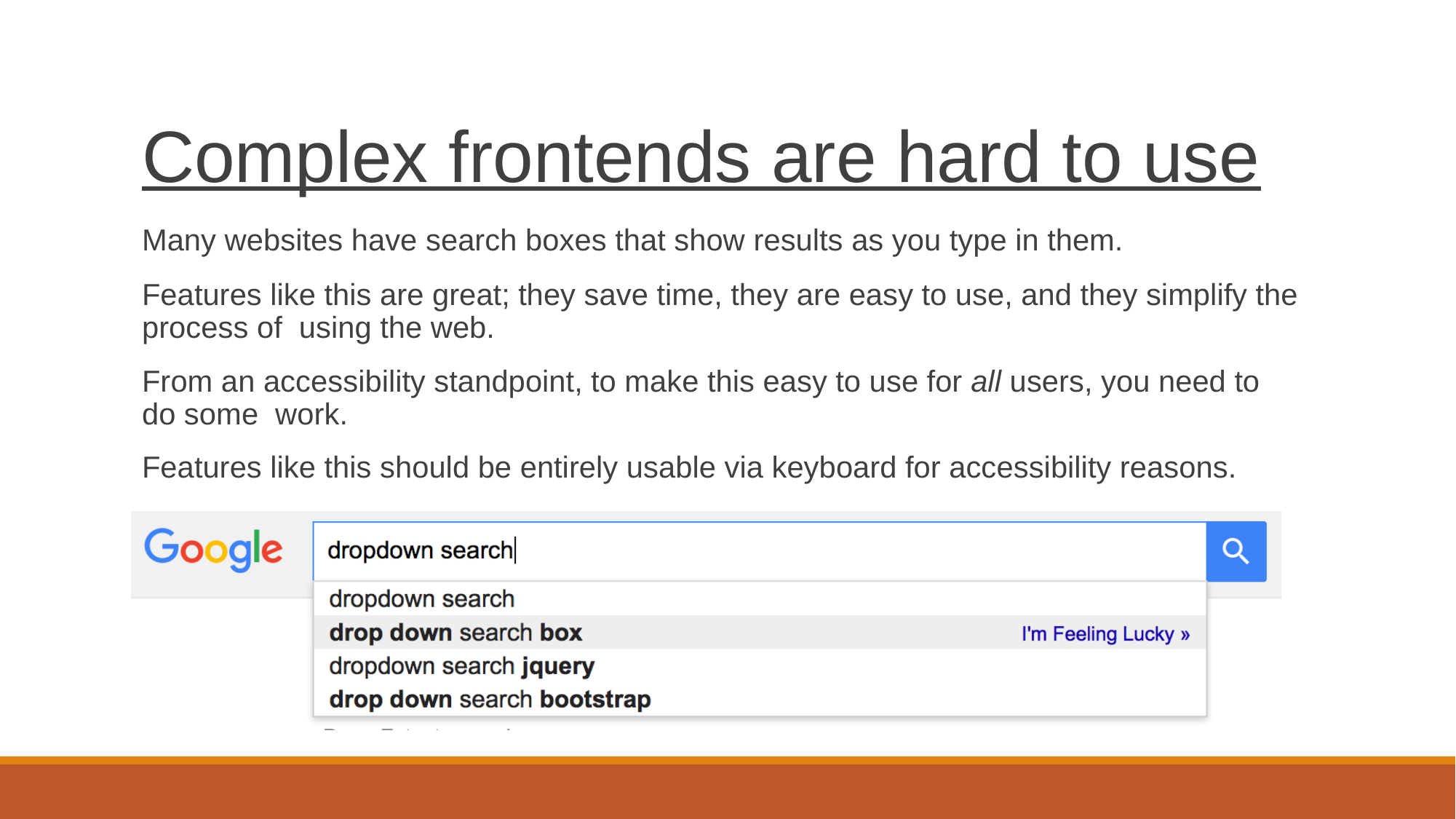

# Complex frontends are hard to use
Many websites have search boxes that show results as you type in them.
Features like this are great; they save time, they are easy to use, and they simplify the process of  using the web.
From an accessibility standpoint, to make this easy to use for all users, you need to do some  work.
Features like this should be entirely usable via keyboard for accessibility reasons.